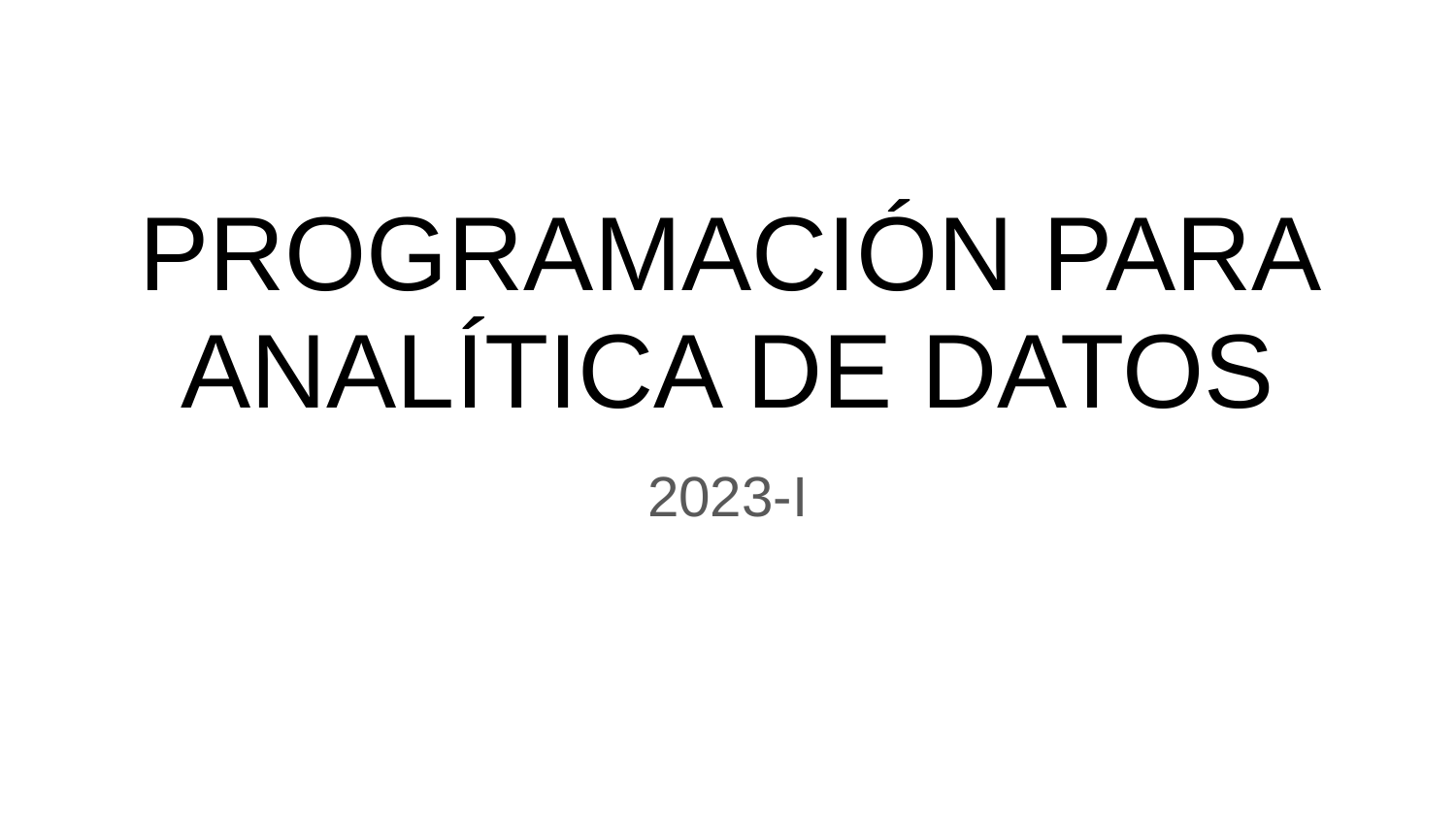

# PROGRAMACIÓN PARA ANALÍTICA DE DATOS
2023-I